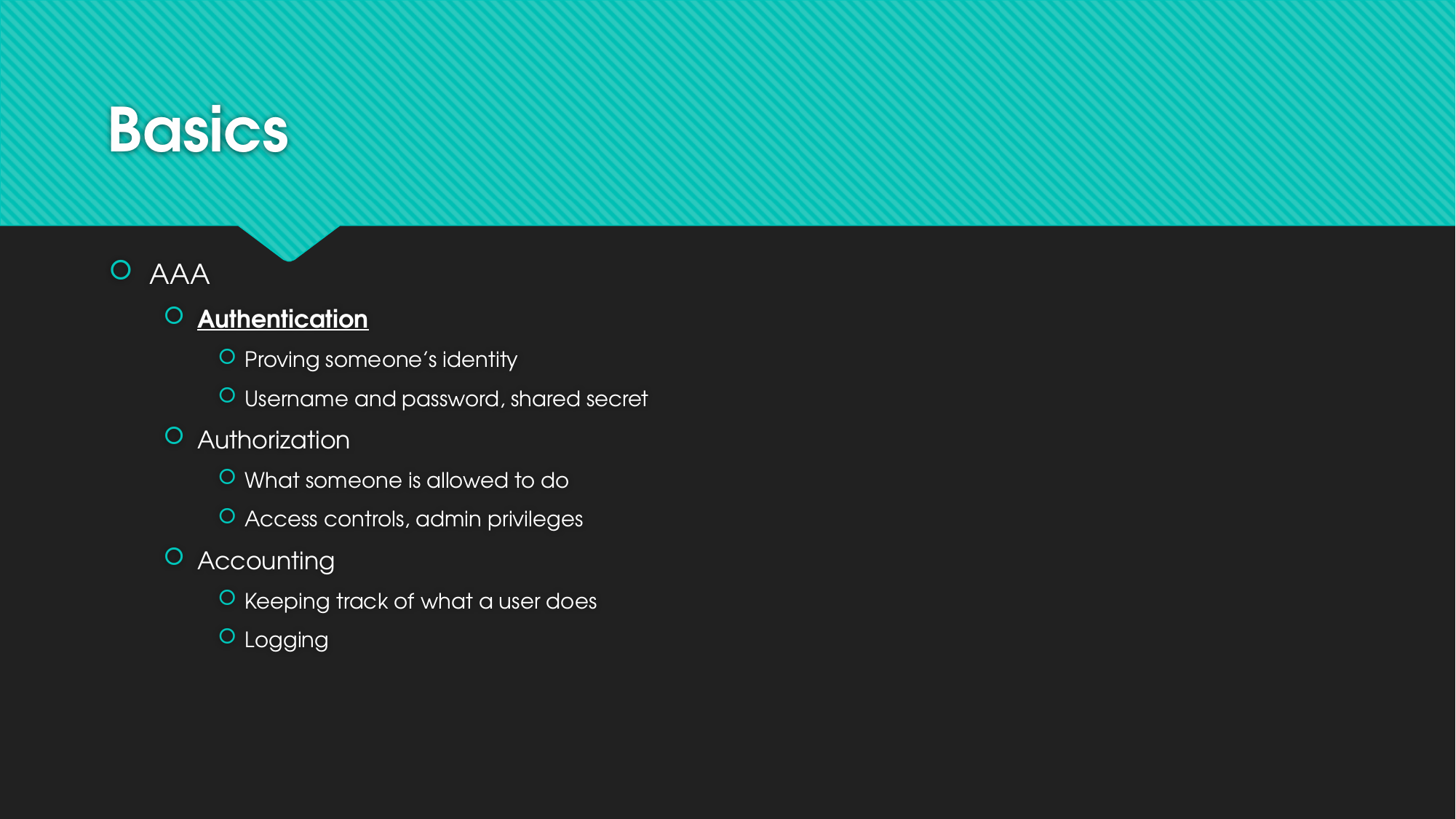

# Basics
AAA
Authentication
Proving someone’s identity
Username and password, shared secret
Authorization
What someone is allowed to do
Access controls, admin privileges
Accounting
Keeping track of what a user does
Logging